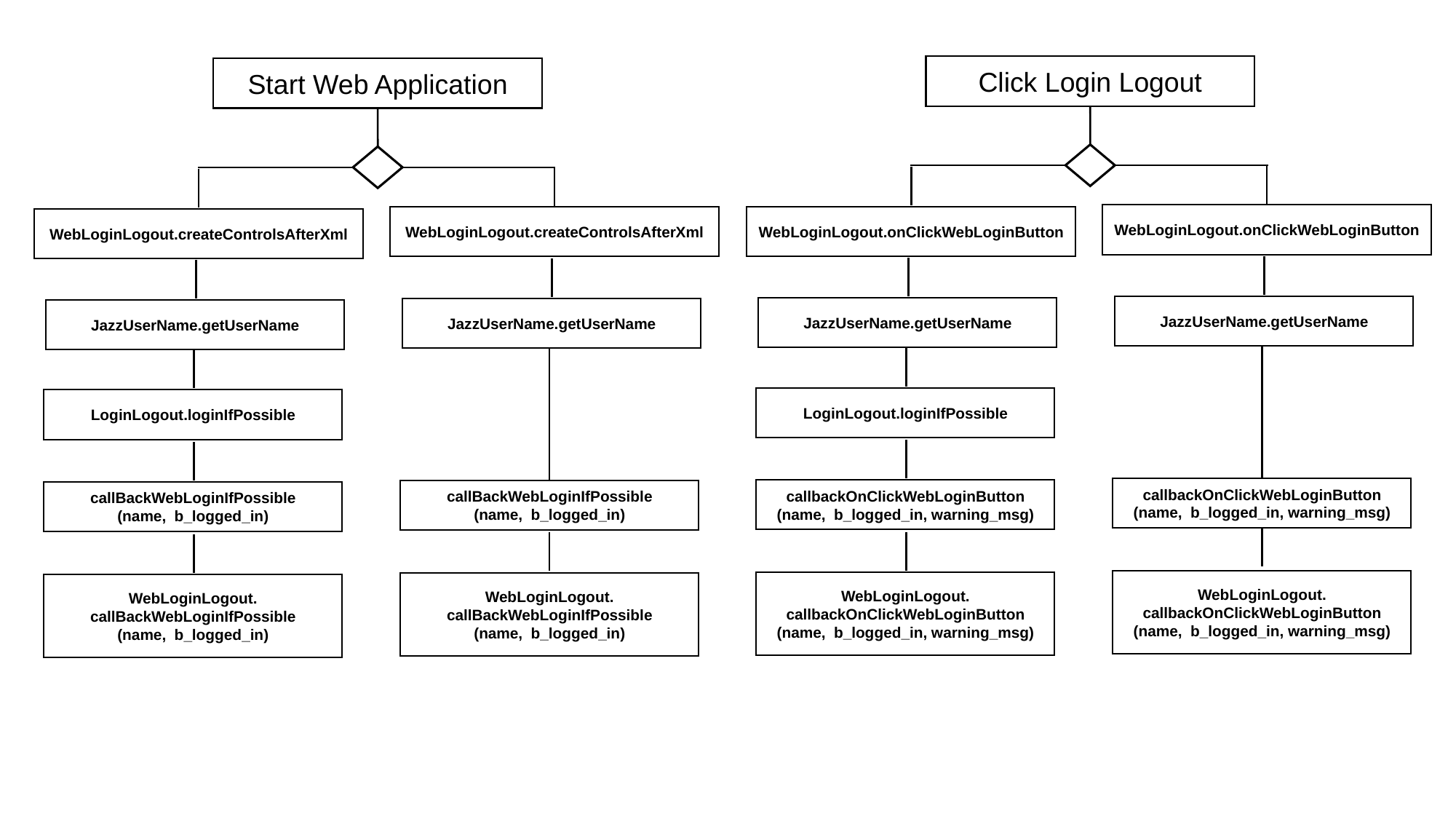

Click Login Logout
Start Web Application

WebLoginLogout.onClickWebLoginButton
WebLoginLogout.onClickWebLoginButton
WebLoginLogout.createControlsAfterXml
WebLoginLogout.createControlsAfterXml
JazzUserName.getUserName
JazzUserName.getUserName
JazzUserName.getUserName
JazzUserName.getUserName
LoginLogout.loginIfPossible
LoginLogout.loginIfPossible
callbackOnClickWebLoginButton
(name,  b_logged_in, warning_msg)
callbackOnClickWebLoginButton
(name,  b_logged_in, warning_msg)
callBackWebLoginIfPossible
(name,  b_logged_in)
callBackWebLoginIfPossible
(name,  b_logged_in)
WebLoginLogout.
callbackOnClickWebLoginButton
(name,  b_logged_in, warning_msg)
WebLoginLogout.
callbackOnClickWebLoginButton
(name,  b_logged_in, warning_msg)
WebLoginLogout.
callBackWebLoginIfPossible
(name,  b_logged_in)
WebLoginLogout.
callBackWebLoginIfPossible
(name,  b_logged_in)